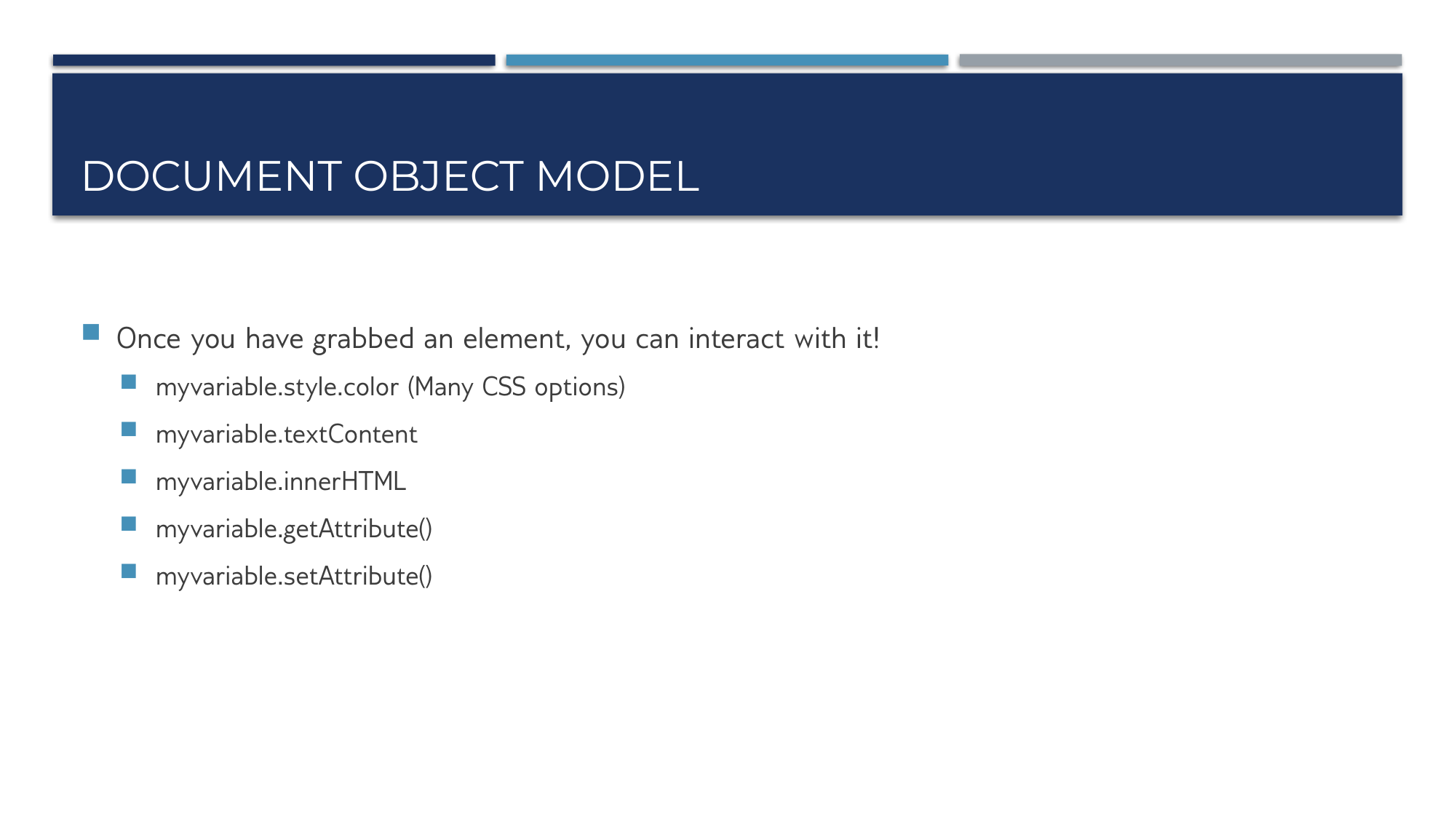

# Document Object Model
Once you have grabbed an element, you can interact with it!
myvariable.style.color (Many CSS options)
myvariable.textContent
myvariable.innerHTML
myvariable.getAttribute()
myvariable.setAttribute()